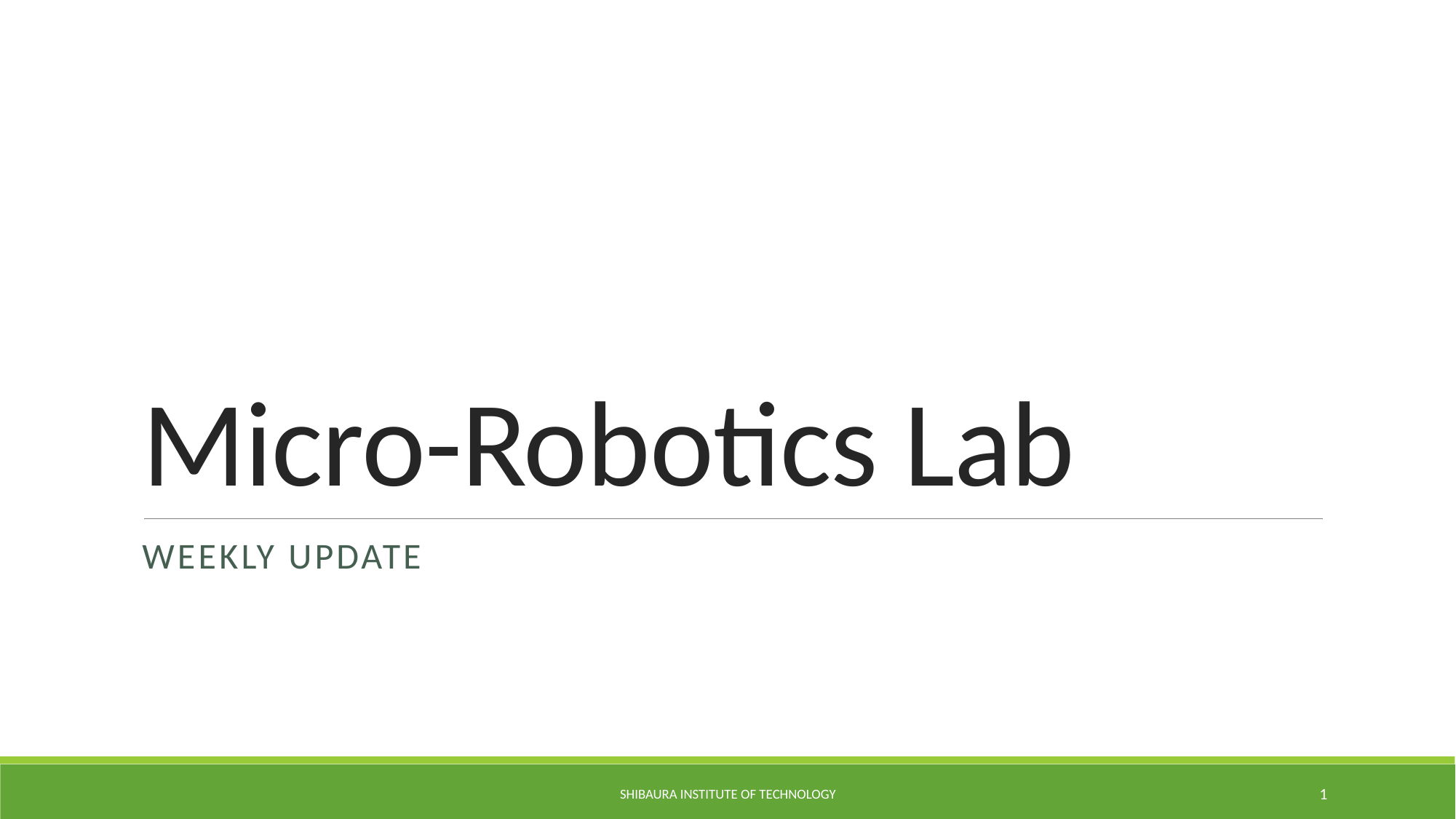

# Micro-Robotics Lab
Weekly Update
Shibaura Institute of Technology
1